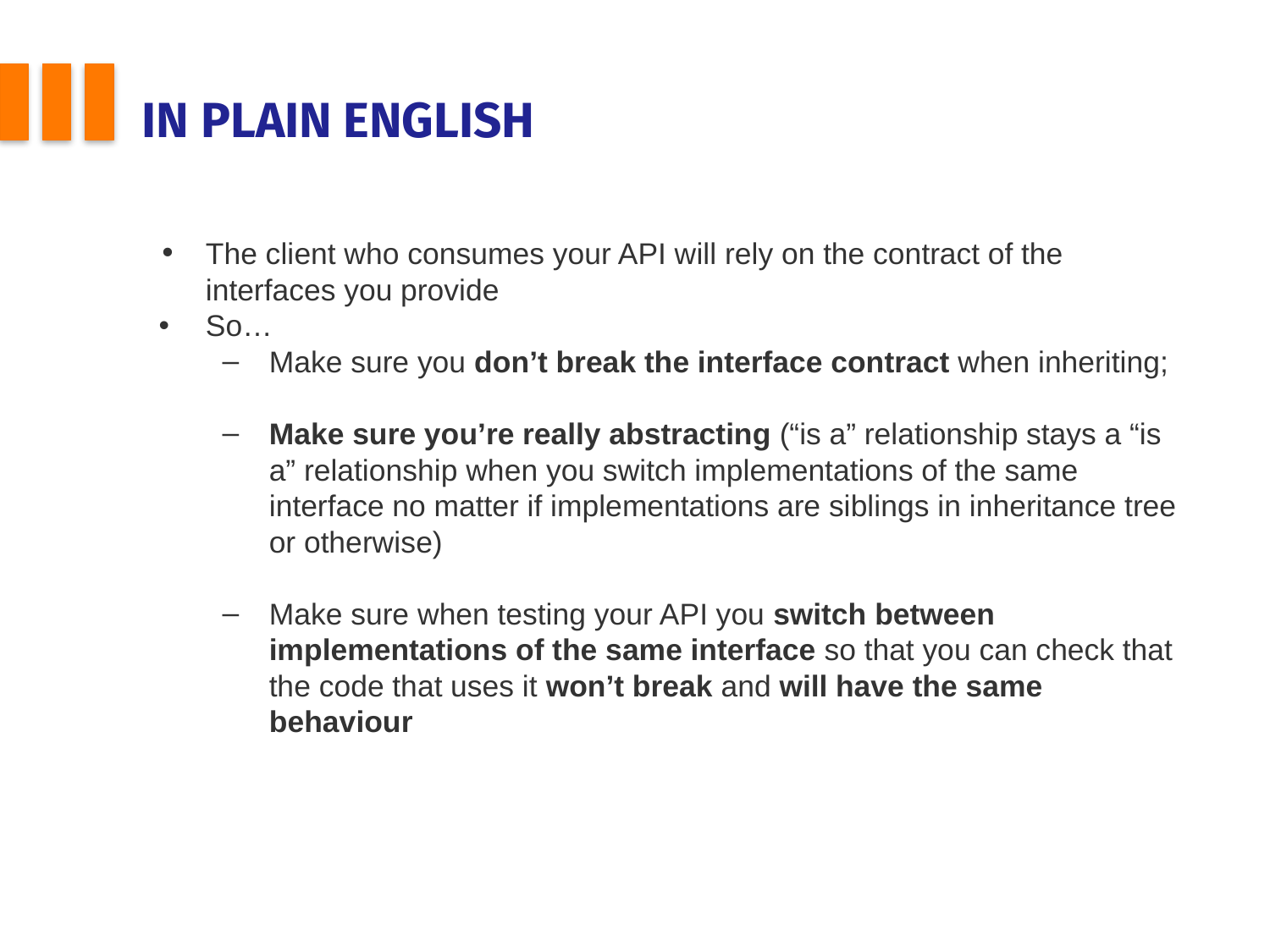

# In plain English
The client who consumes your API will rely on the contract of the interfaces you provide
So…
Make sure you don’t break the interface contract when inheriting;

Make sure you’re really abstracting (“is a” relationship stays a “is a” relationship when you switch implementations of the same interface no matter if implementations are siblings in inheritance tree or otherwise)

Make sure when testing your API you switch between implementations of the same interface so that you can check that the code that uses it won’t break and will have the same behaviour